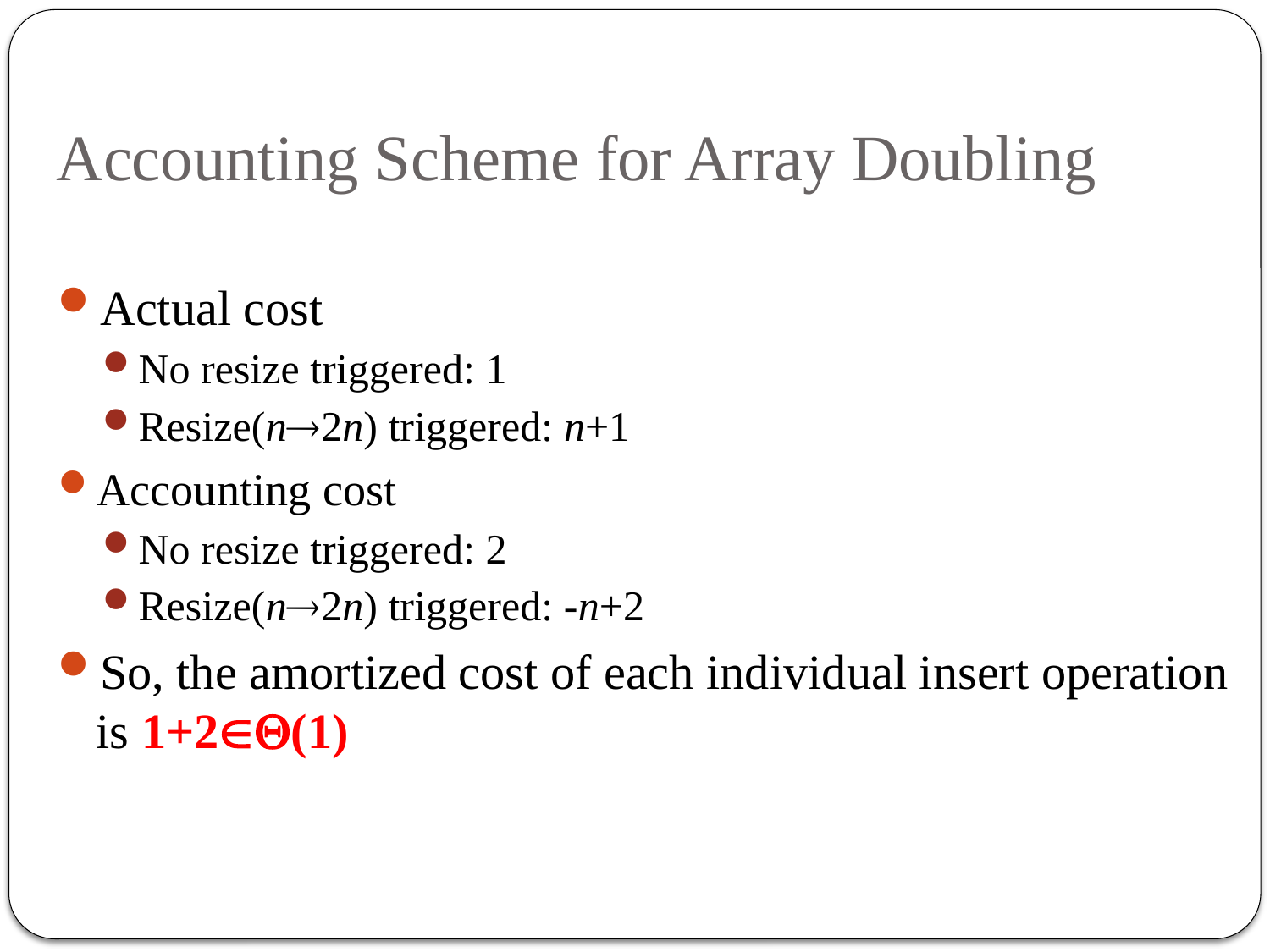

# Accounting Scheme for Array Doubling
Actual cost
No resize triggered: 1
Resize(n→2n) triggered: n+1
Accounting cost
No resize triggered: 2
Resize(n→2n) triggered: -n+2
So, the amortized cost of each individual insert operation is 1+2∈Θ(1)